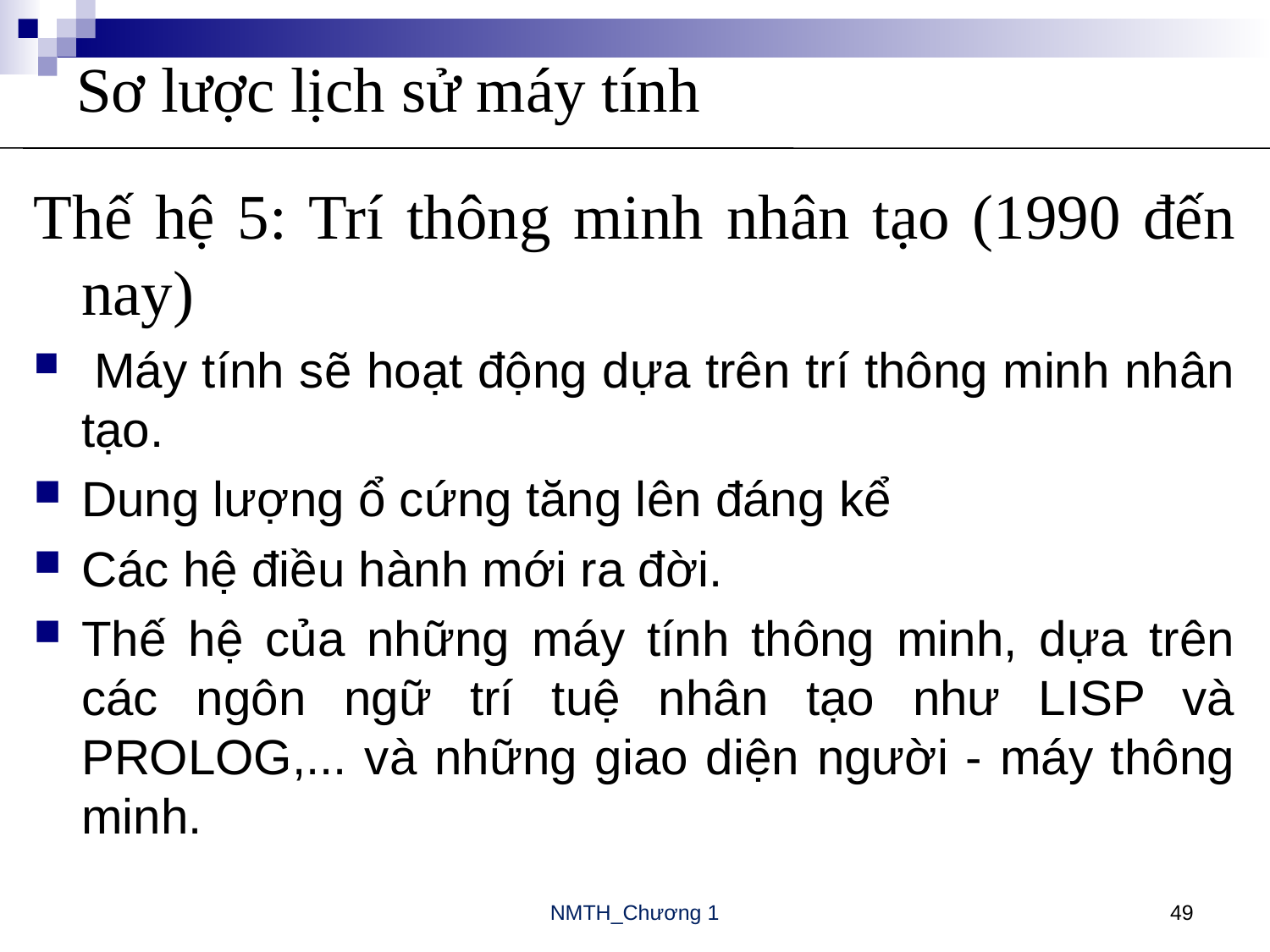

# Sơ lược lịch sử máy tính

Thế hệ 5: Trí thông minh nhân tạo (1990 đến nay)
 Máy tính sẽ hoạt động dựa trên trí thông minh nhân tạo.
Dung lượng ổ cứng tăng lên đáng kể
Các hệ điều hành mới ra đời.
Thế hệ của những máy tính thông minh, dựa trên các ngôn ngữ trí tuệ nhân tạo như LISP và PROLOG,... và những giao diện người - máy thông minh.

NMTH_Chương 1
49